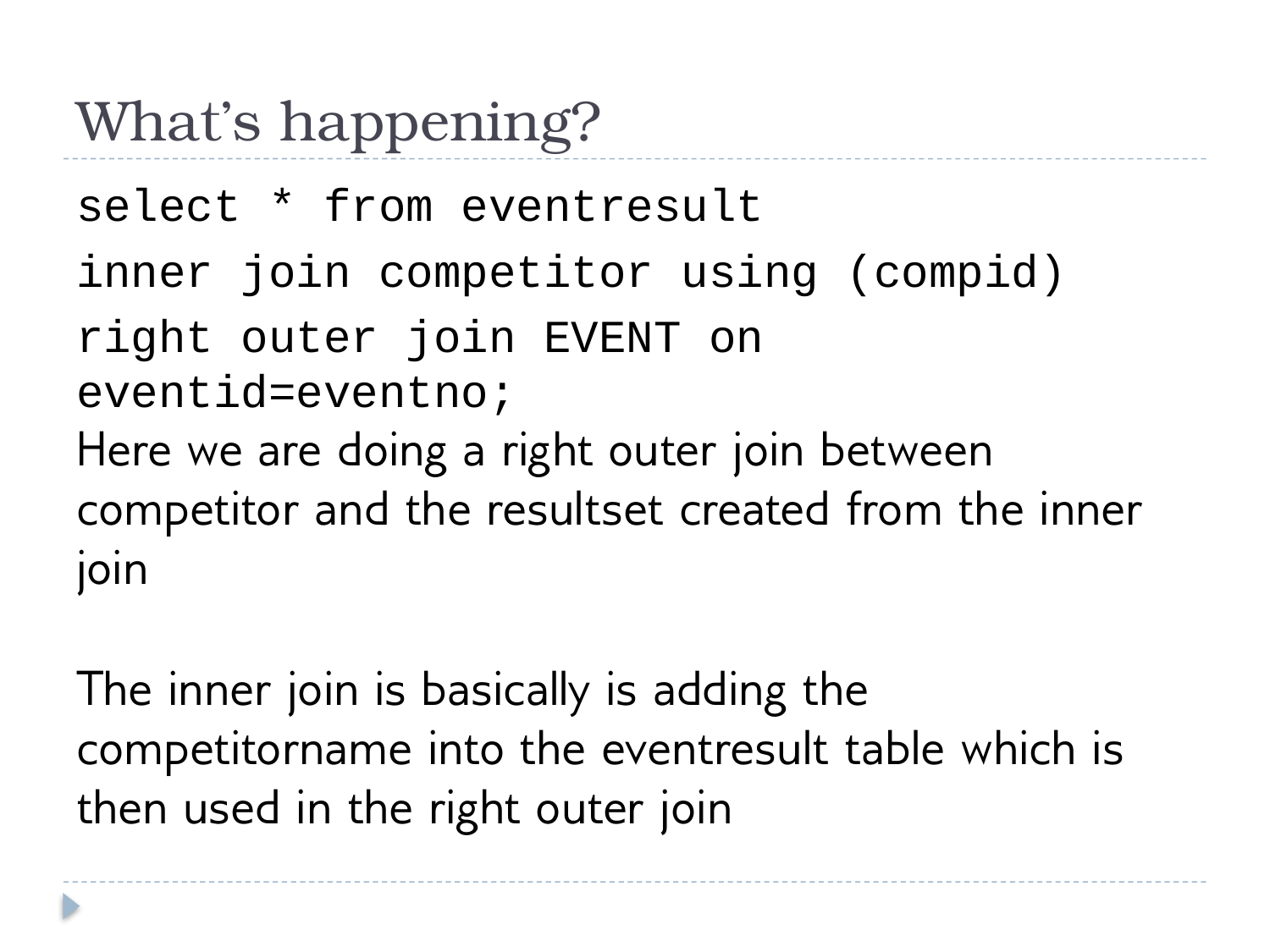

# What’s happening?
select * from eventresult
inner join competitor using (compid)
right outer join EVENT on eventid=eventno;
Here we are doing a right outer join between competitor and the resultset created from the inner join

The inner join is basically is adding the competitorname into the eventresult table which is then used in the right outer join